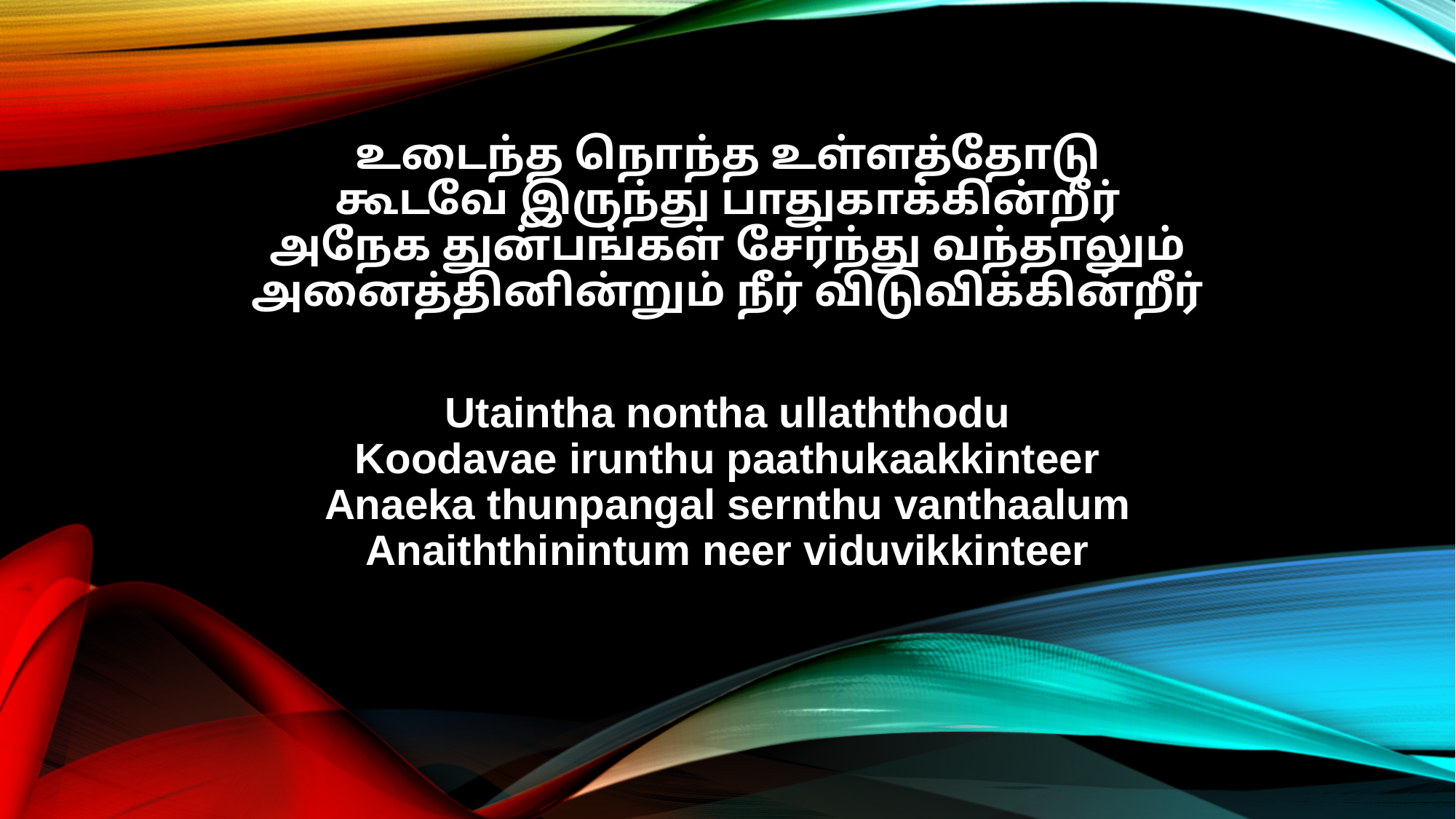

உடைந்த நொந்த உள்ளத்தோடு
கூடவே இருந்து பாதுகாக்கின்றீர்
அநேக துன்பங்கள் சேர்ந்து வந்தாலும்
அனைத்தினின்றும் நீர் விடுவிக்கின்றீர்

Utaintha nontha ullaththodu
Koodavae irunthu paathukaakkinteer
Anaeka thunpangal sernthu vanthaalum
Anaiththinintum neer viduvikkinteer